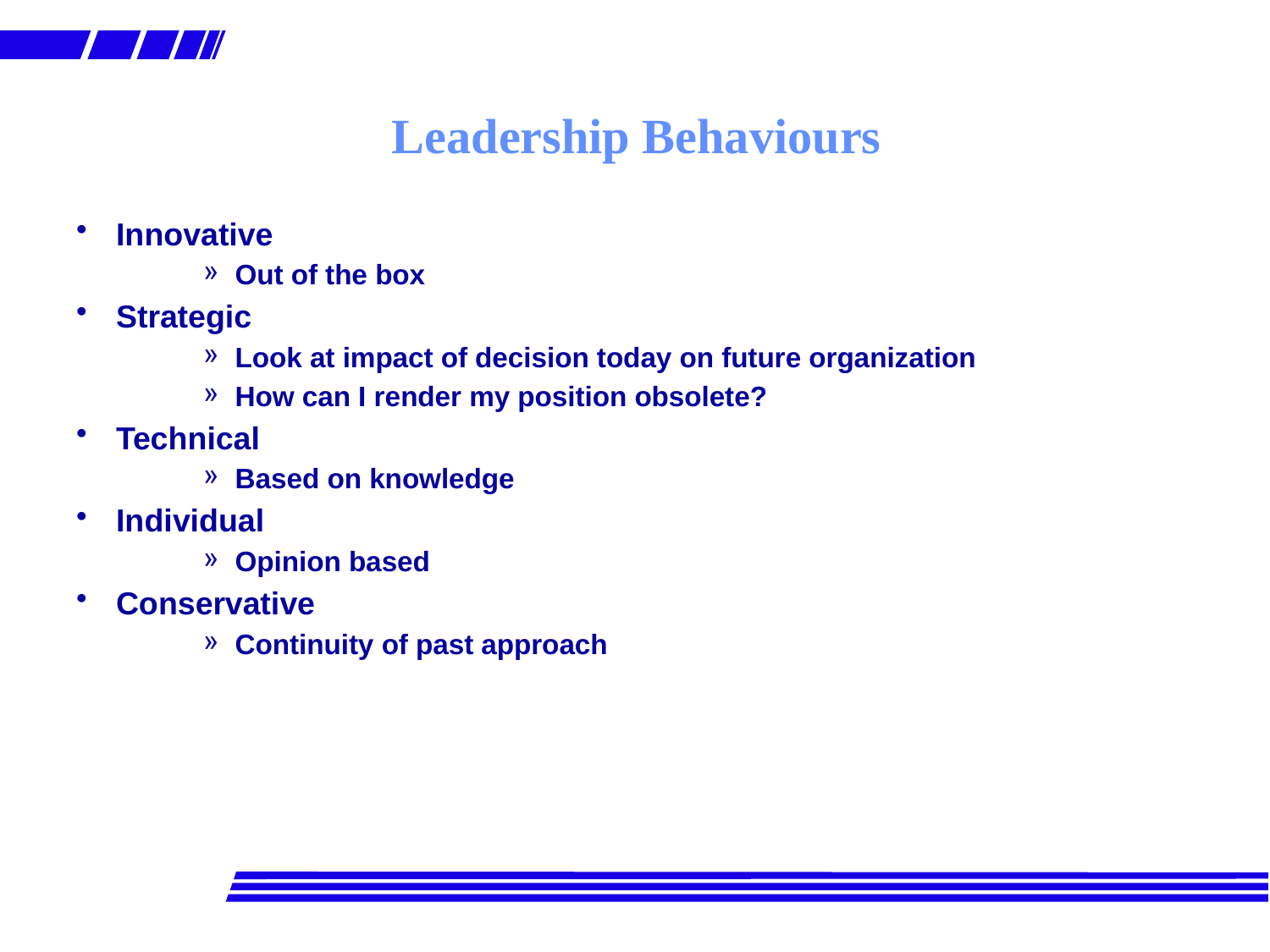

# Leadership Behaviours
Innovative
Out of the box
Strategic
Look at impact of decision today on future organization
How can I render my position obsolete?
Technical
Based on knowledge
Individual
Opinion based
Conservative
Continuity of past approach